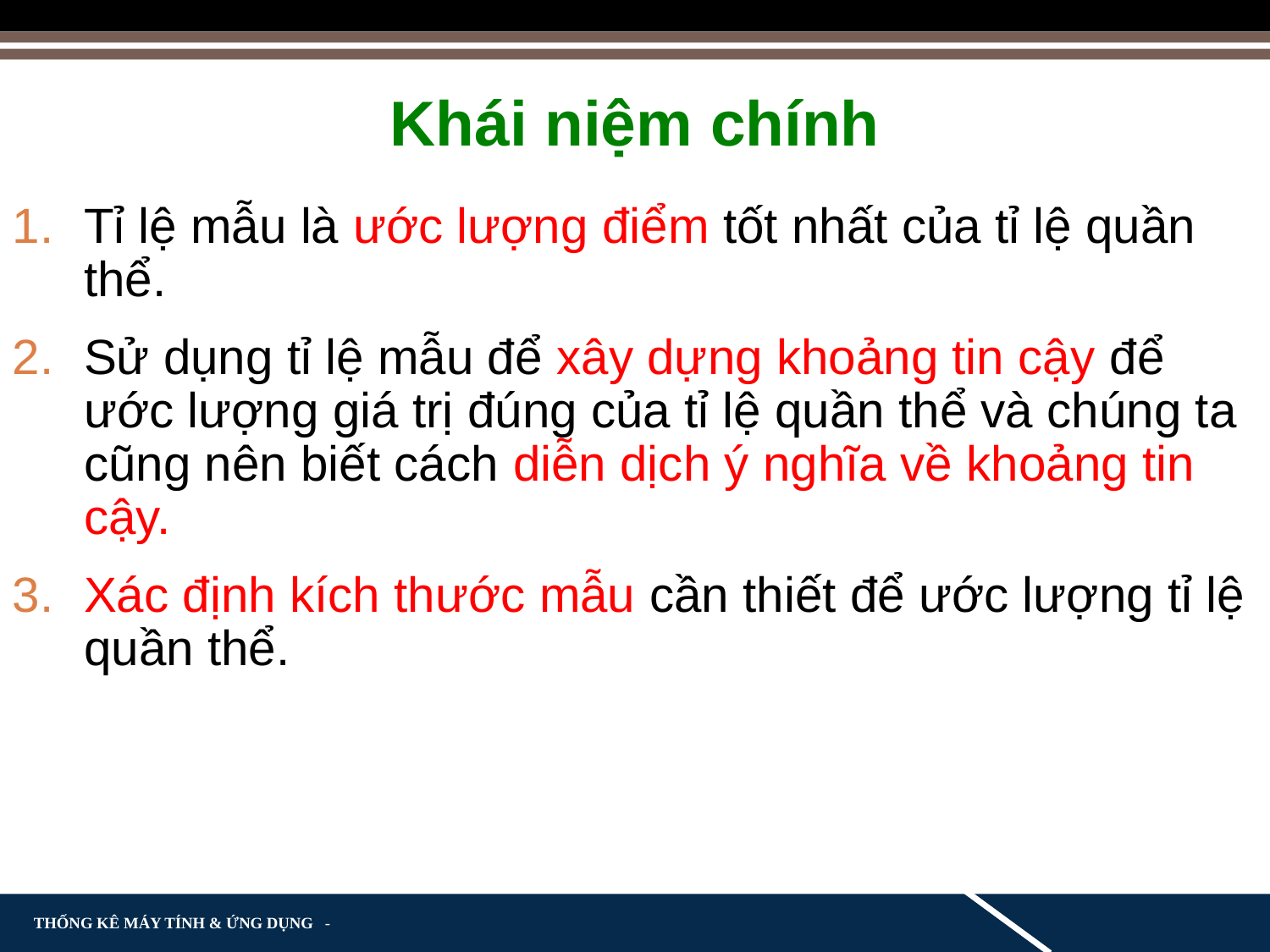

Khái niệm chính
Tỉ lệ mẫu là ước lượng điểm tốt nhất của tỉ lệ quần thể.
Sử dụng tỉ lệ mẫu để xây dựng khoảng tin cậy để ước lượng giá trị đúng của tỉ lệ quần thể và chúng ta cũng nên biết cách diễn dịch ý nghĩa về khoảng tin cậy.
Xác định kích thước mẫu cần thiết để ước lượng tỉ lệ quần thể.